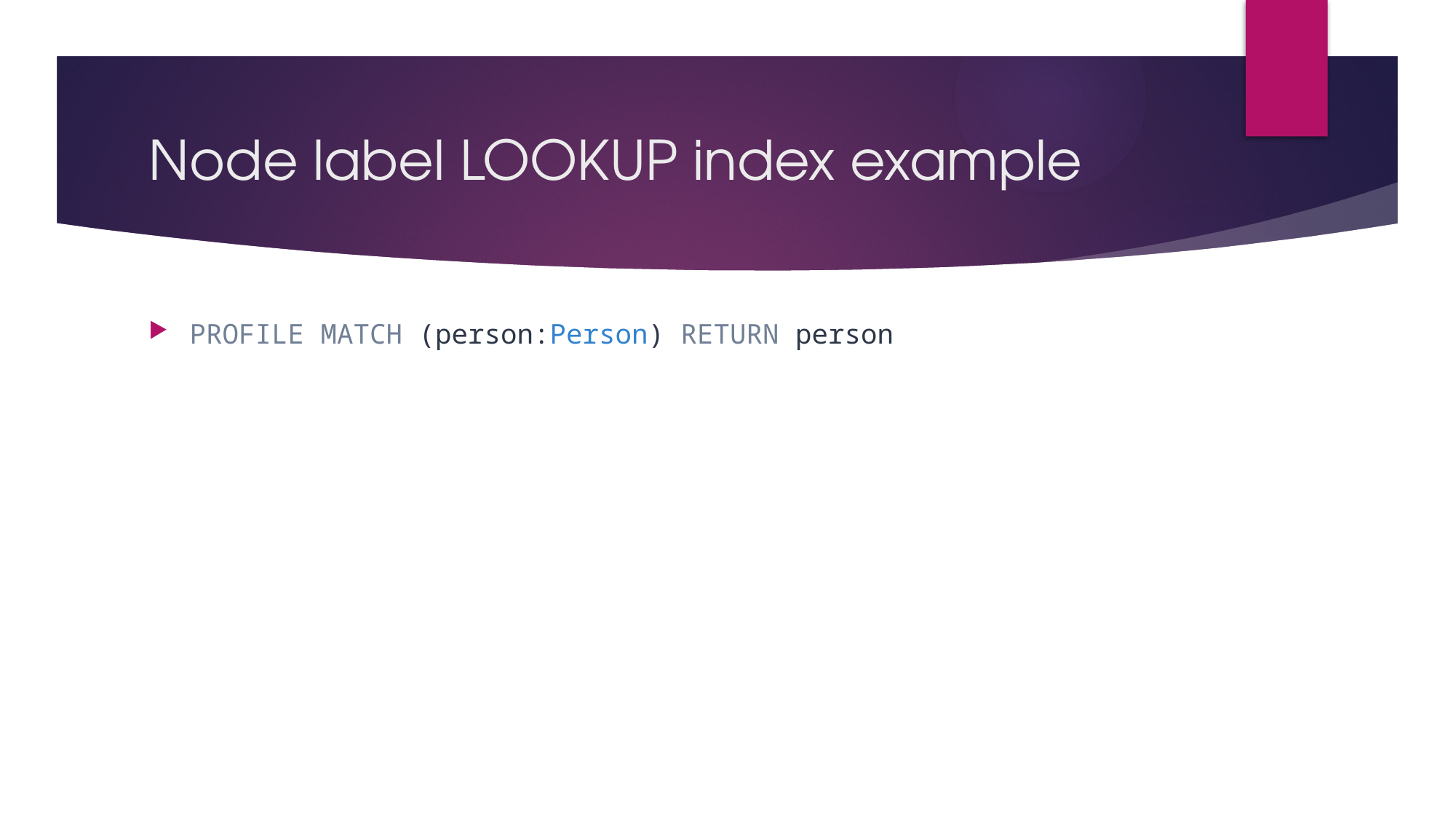

# Node label LOOKUP index example
PROFILE MATCH (person:Person) RETURN person